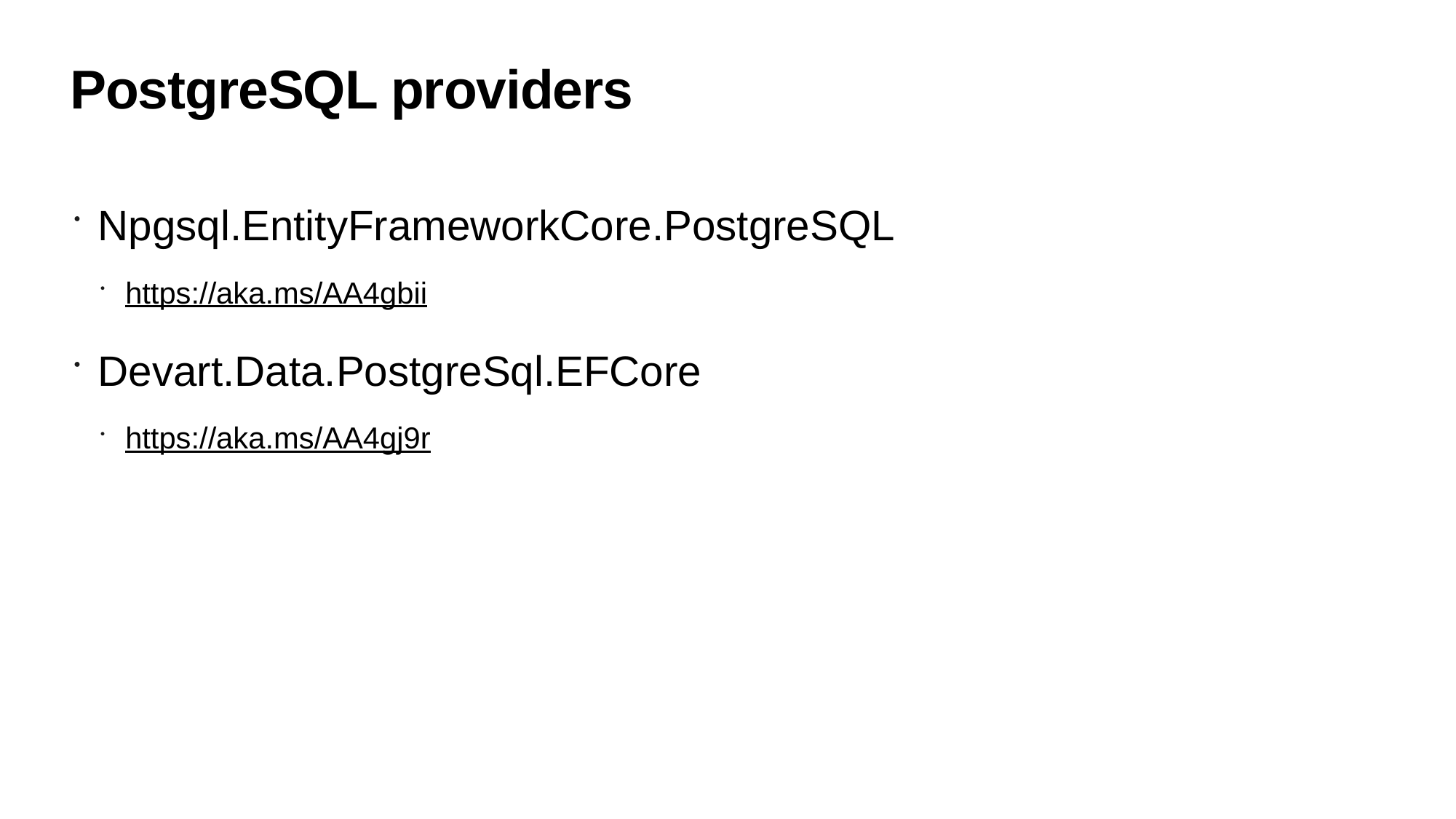

# PostgreSQL providers
Npgsql.EntityFrameworkCore.PostgreSQL
https://aka.ms/AA4gbii
Devart.Data.PostgreSql.EFCore
https://aka.ms/AA4gj9r